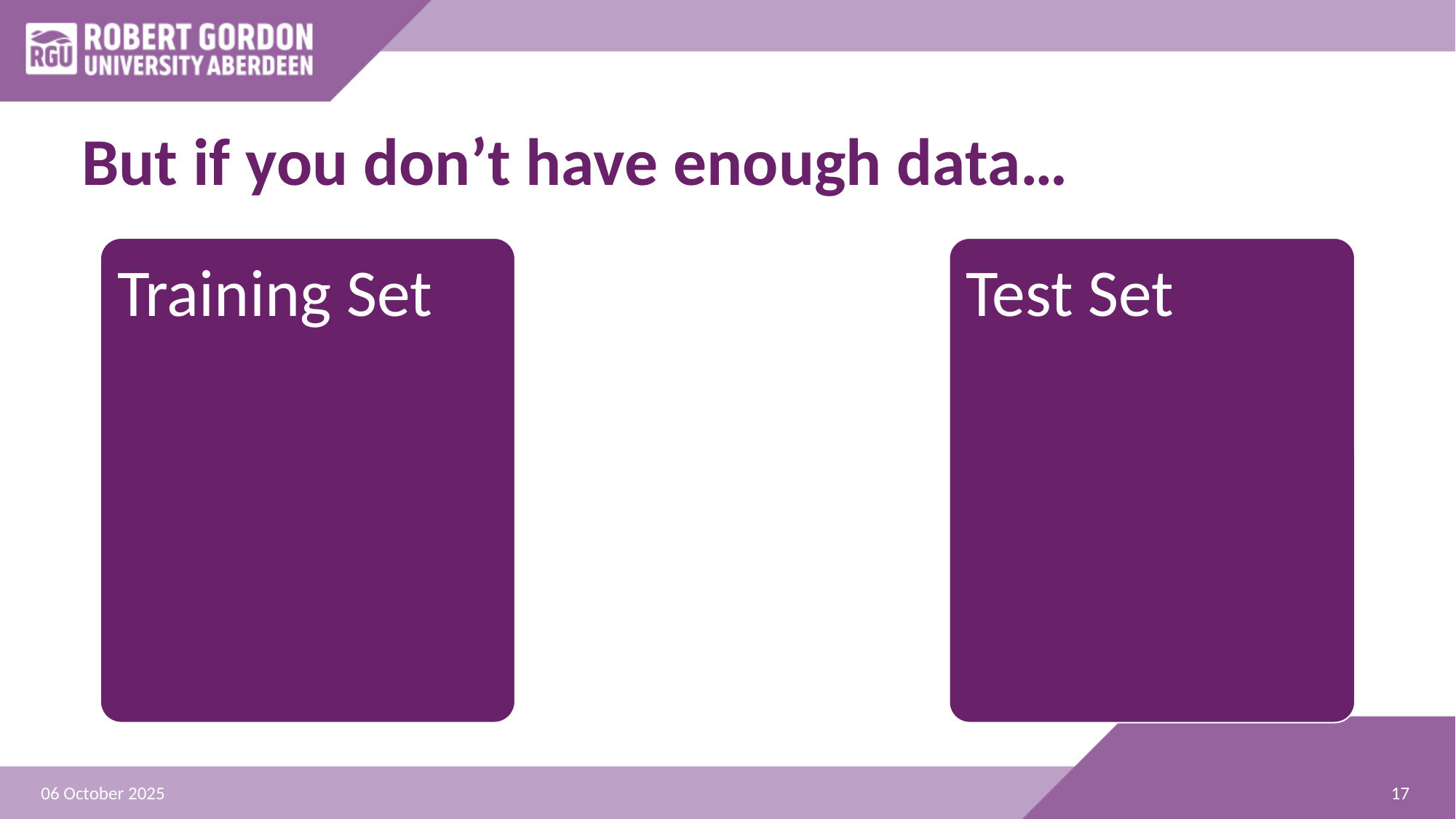

# But if you don’t have enough data…
Training Set

Test Set

17
06 October 2025